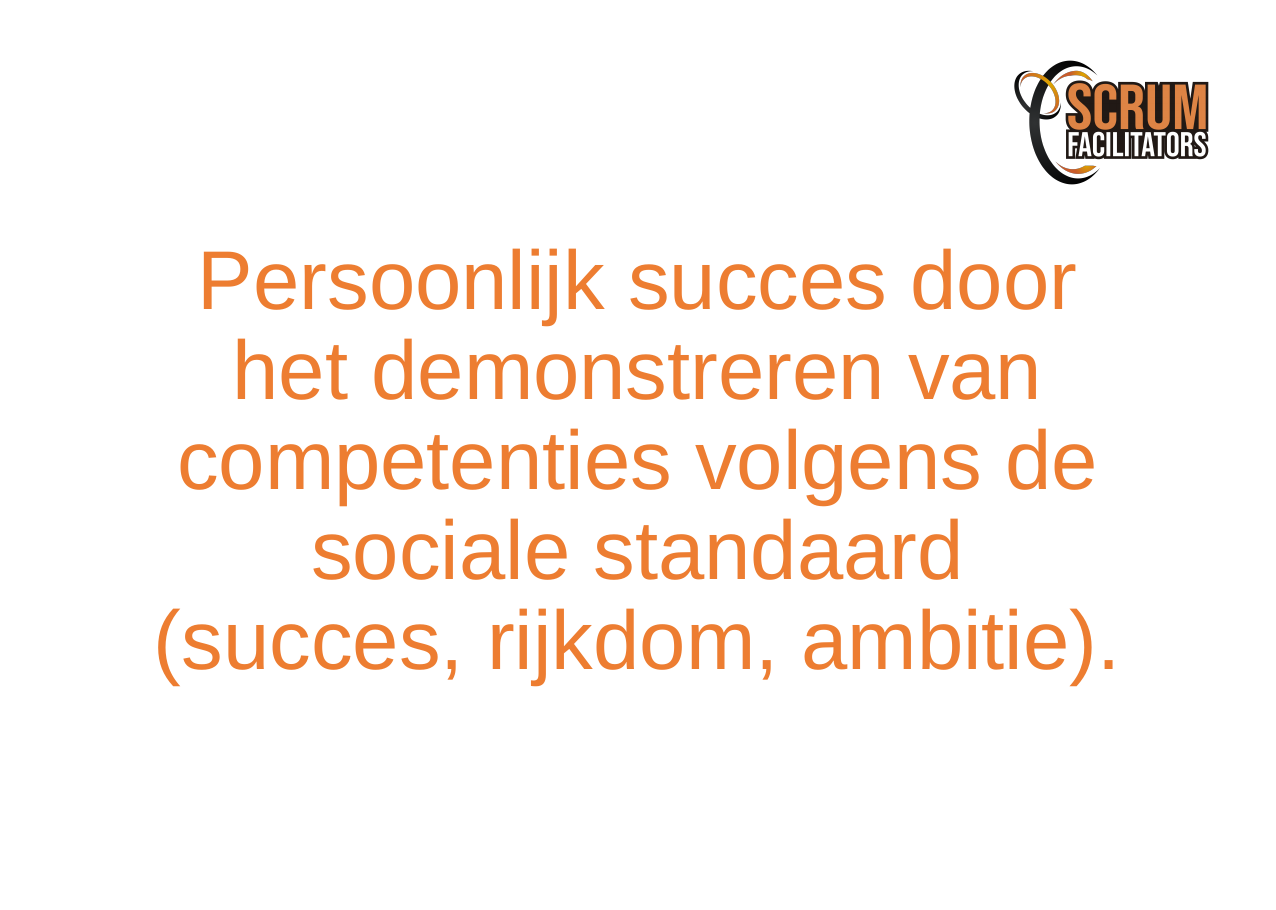

Persoonlijk succes door het demonstreren van competenties volgens de sociale standaard (succes, rijkdom, ambitie).